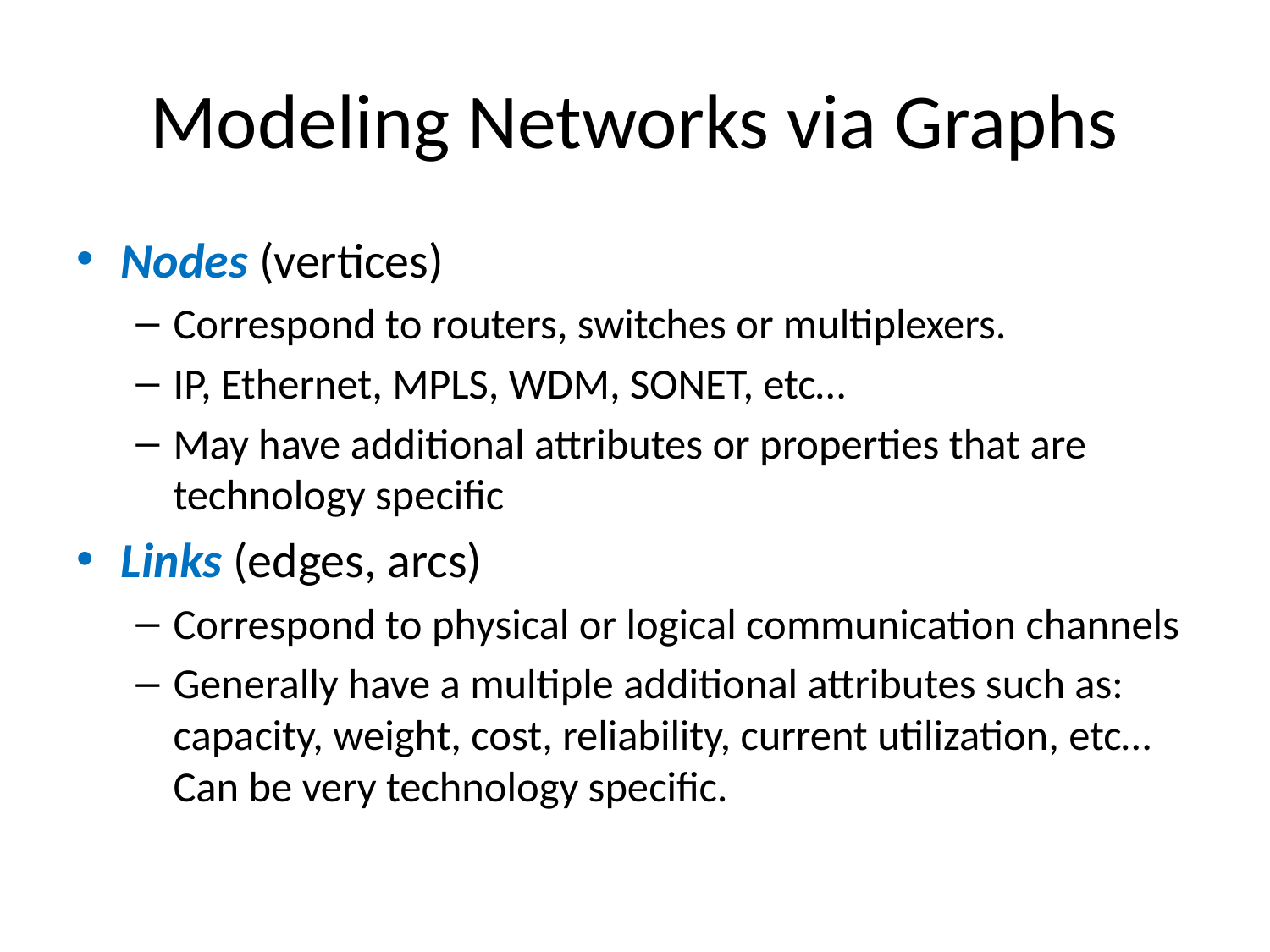

# Modeling Networks via Graphs
Nodes (vertices)
Correspond to routers, switches or multiplexers.
IP, Ethernet, MPLS, WDM, SONET, etc…
May have additional attributes or properties that are technology specific
Links (edges, arcs)
Correspond to physical or logical communication channels
Generally have a multiple additional attributes such as: capacity, weight, cost, reliability, current utilization, etc… Can be very technology specific.